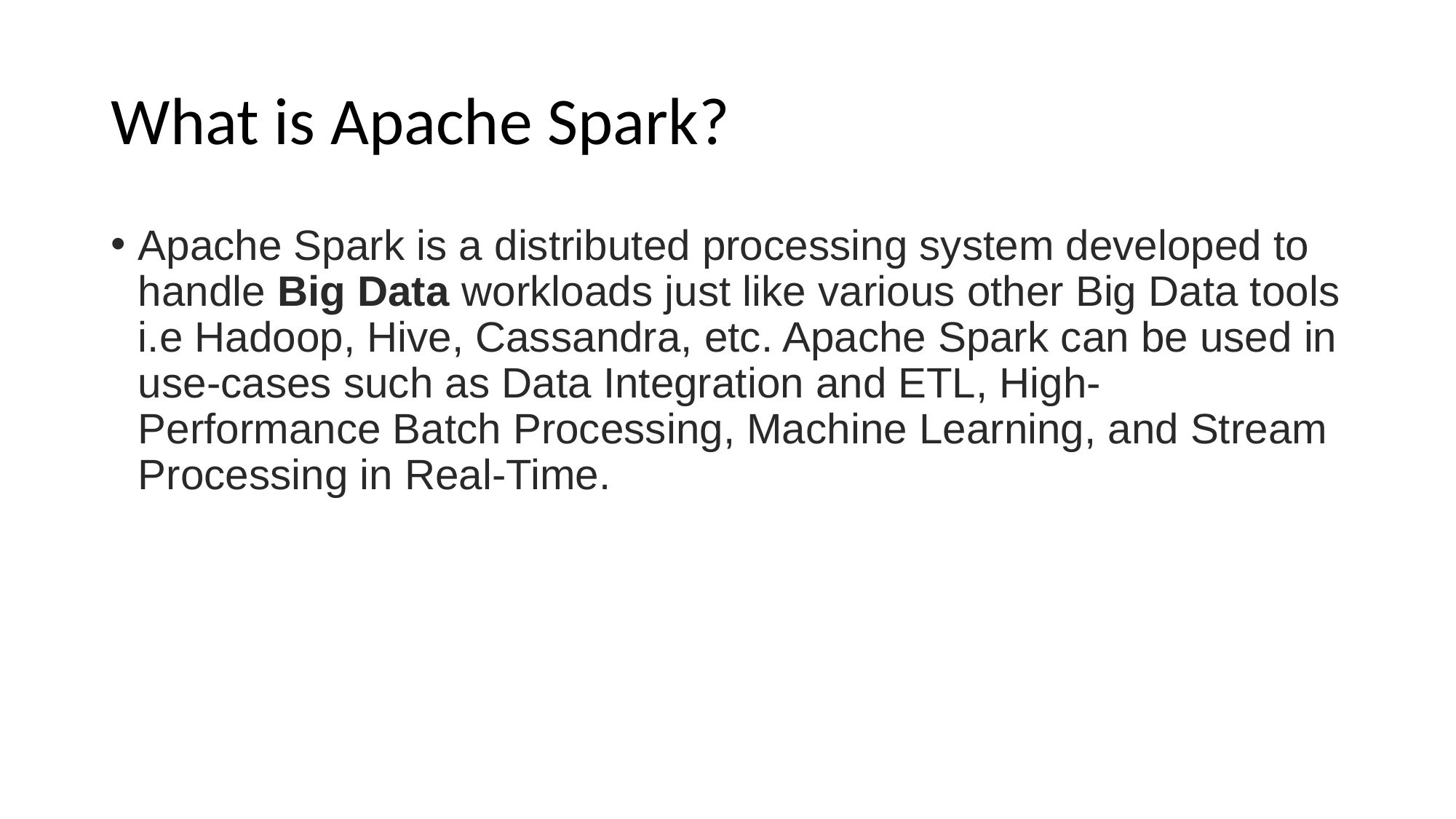

# What is Apache Spark?
Apache Spark is a distributed processing system developed to handle Big Data workloads just like various other Big Data tools i.e Hadoop, Hive, Cassandra, etc. Apache Spark can be used in use-cases such as Data Integration and ETL, High-Performance Batch Processing, Machine Learning, and Stream Processing in Real-Time.